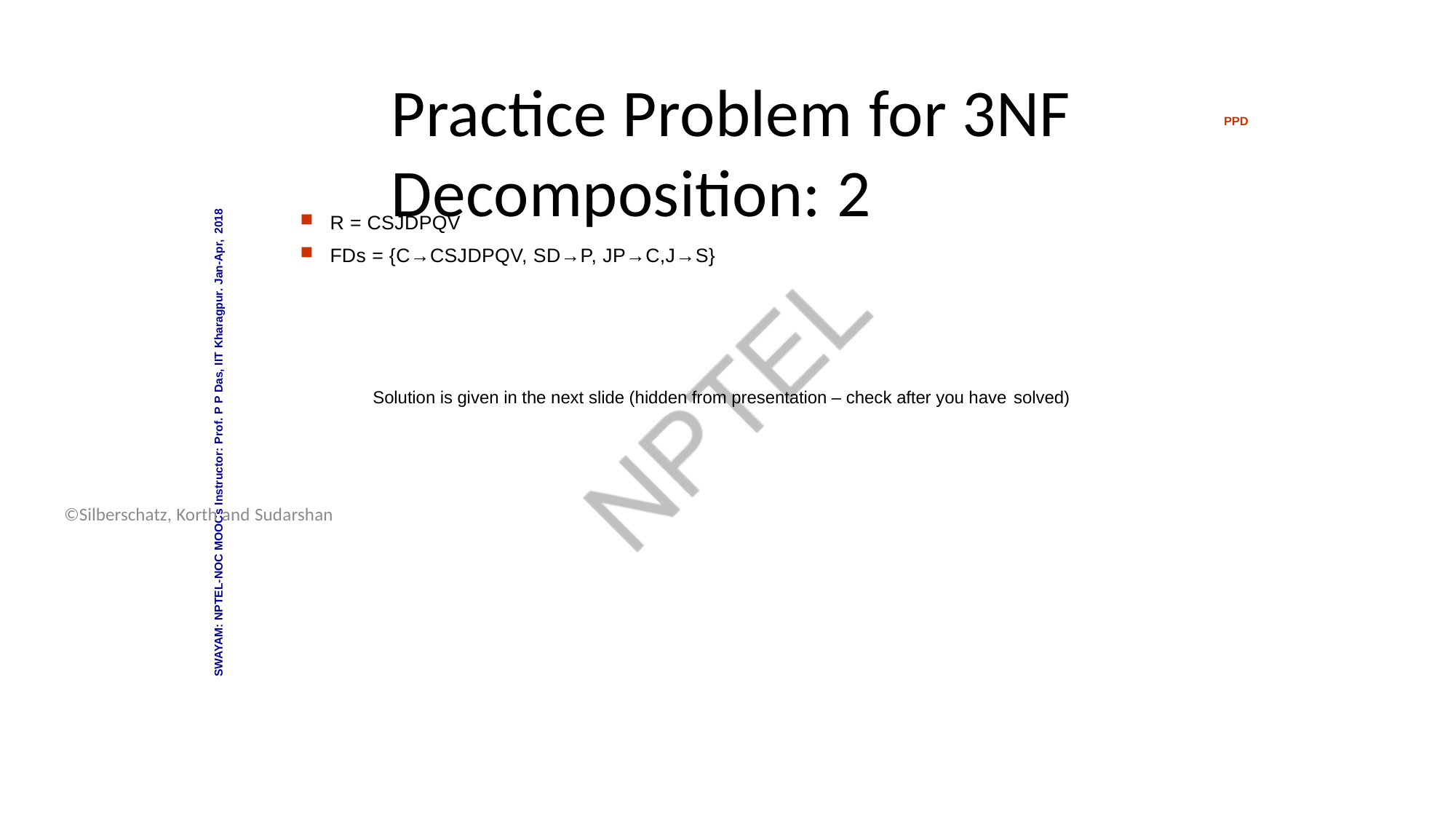

Database System Concepts - 6th Edition
16.35
©Silberschatz, Korth and Sudarshan
# Practice Problem for 3NF Decomposition: 2
PPD
R = CSJDPQV
FDs = {C→CSJDPQV, SD→P, JP→C,J→S}
SWAYAM: NPTEL-NOC MOOCs Instructor: Prof. P P Das, IIT Kharagpur. Jan-Apr, 2018

Solution is given in the next slide (hidden from presentation – check after you have solved)